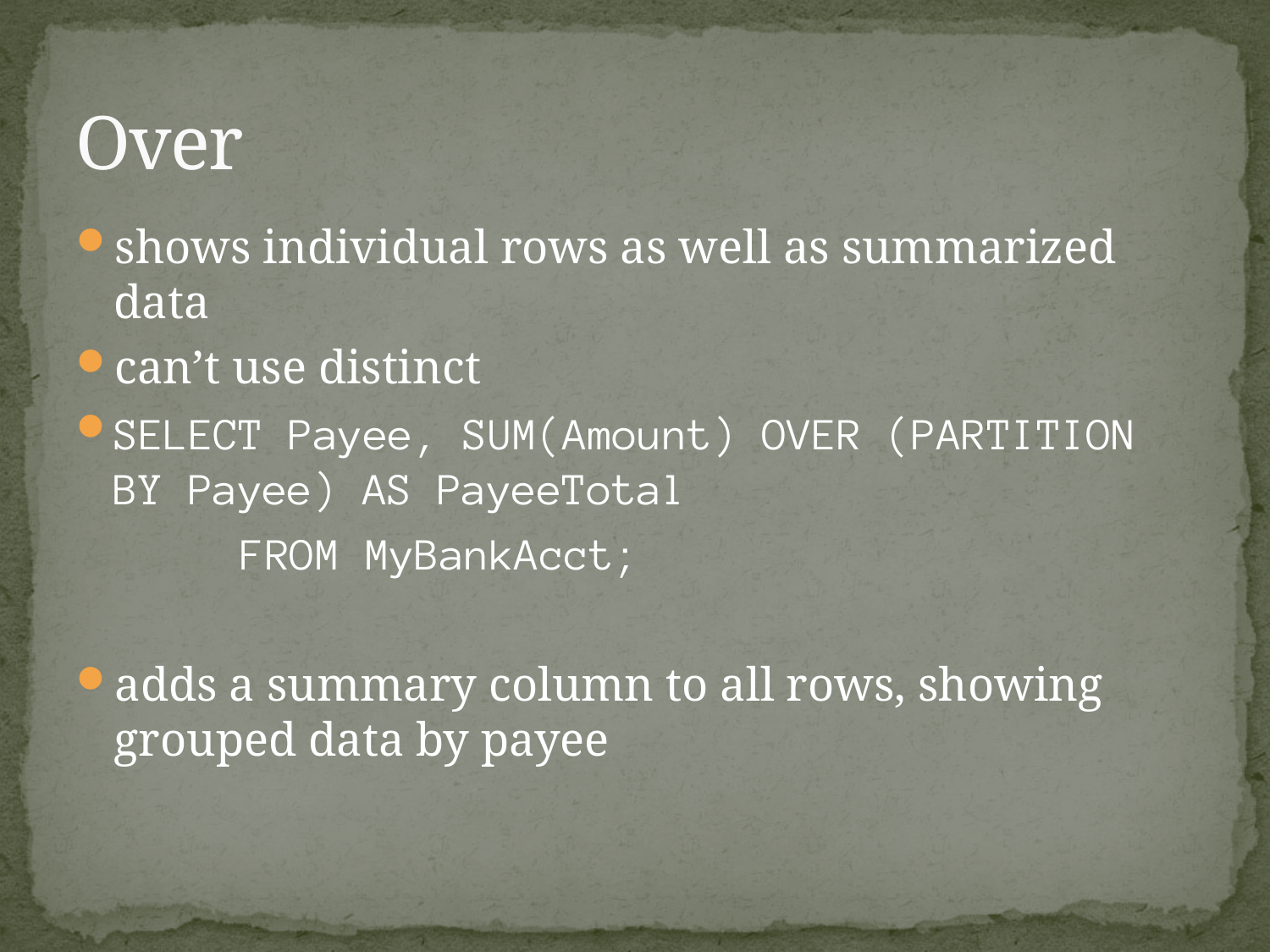

# Over
shows individual rows as well as summarized data
can’t use distinct
SELECT Payee, SUM(Amount) OVER (PARTITION BY Payee) AS PayeeTotal
		FROM MyBankAcct;

adds a summary column to all rows, showing grouped data by payee